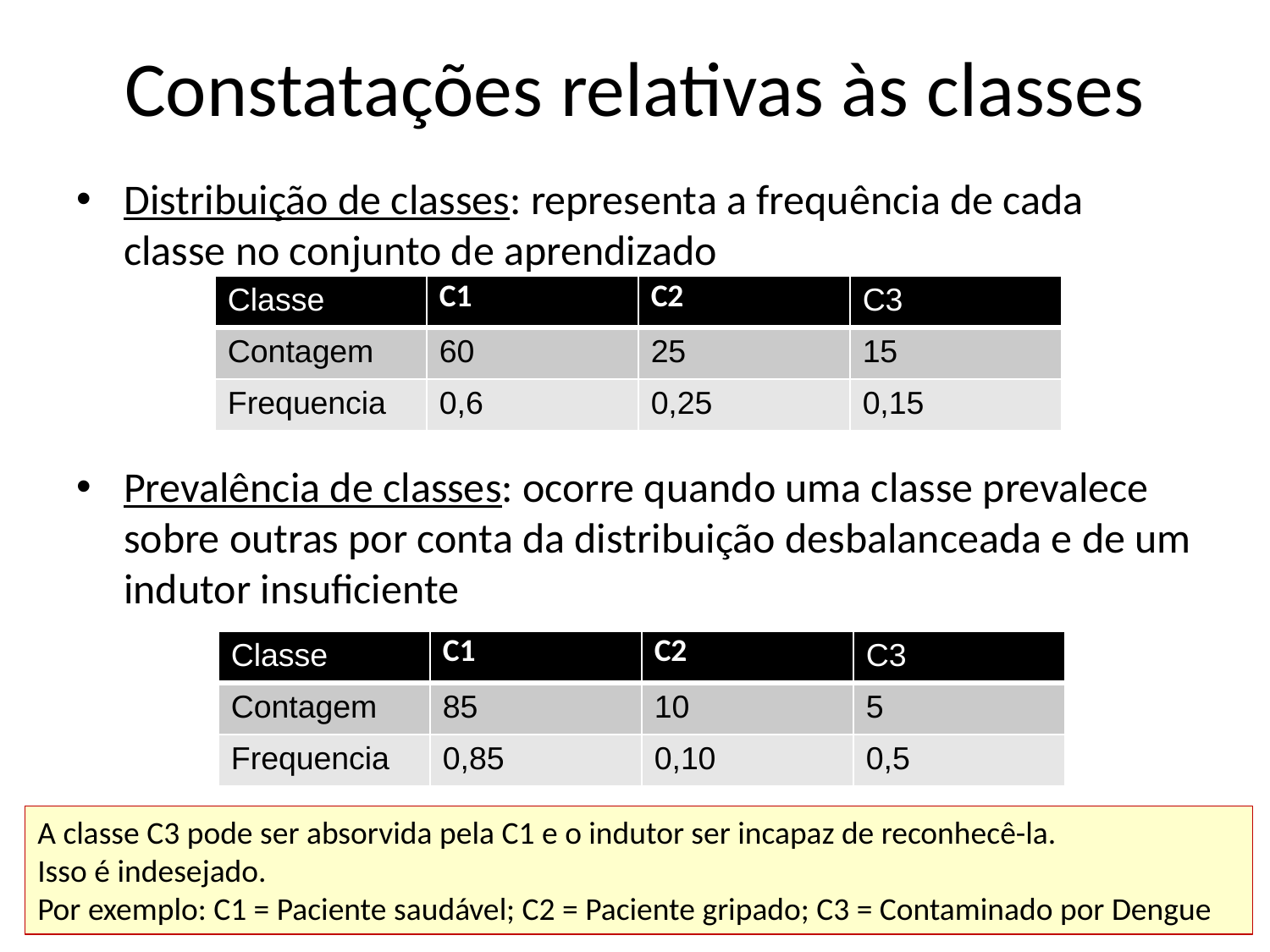

# Constatações relativas às classes
Distribuição de classes: representa a frequência de cada classe no conjunto de aprendizado

Prevalência de classes: ocorre quando uma classe prevalece sobre outras por conta da distribuição desbalanceada e de um indutor insuficiente

| Classe | C1 | C2 | C3 |
| --- | --- | --- | --- |
| Contagem | 60 | 25 | 15 |
| Frequencia | 0,6 | 0,25 | 0,15 |
| Classe | C1 | C2 | C3 |
| --- | --- | --- | --- |
| Contagem | 85 | 10 | 5 |
| Frequencia | 0,85 | 0,10 | 0,5 |
A classe C3 pode ser absorvida pela C1 e o indutor ser incapaz de reconhecê-la.
Isso é indesejado.
Por exemplo: C1 = Paciente saudável; C2 = Paciente gripado; C3 = Contaminado por Dengue